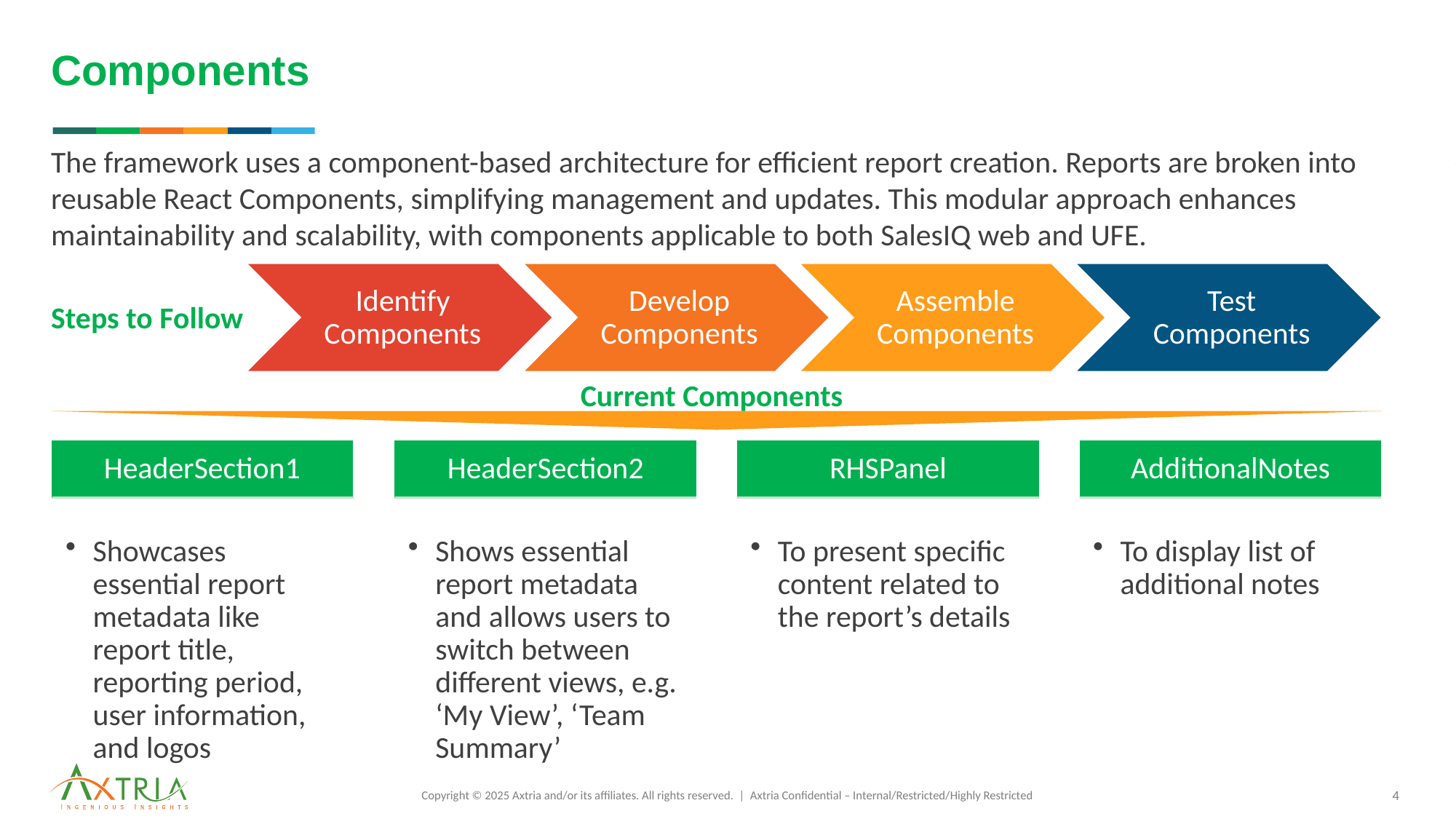

# Components
The framework uses a component-based architecture for efficient report creation. Reports are broken into reusable React Components, simplifying management and updates. This modular approach enhances maintainability and scalability, with components applicable to both SalesIQ web and UFE.
Identify Components
Develop Components
Assemble Components
Test Components
Steps to Follow
Current Components

HeaderSection1

Showcases essential report metadata like report title, reporting period, user information, and logos
HeaderSection2

Shows essential report metadata and allows users to switch between different views, e.g. ‘My View’, ‘Team Summary’
RHSPanel

To present specific content related to the report’s details
AdditionalNotes

To display list of additional notes